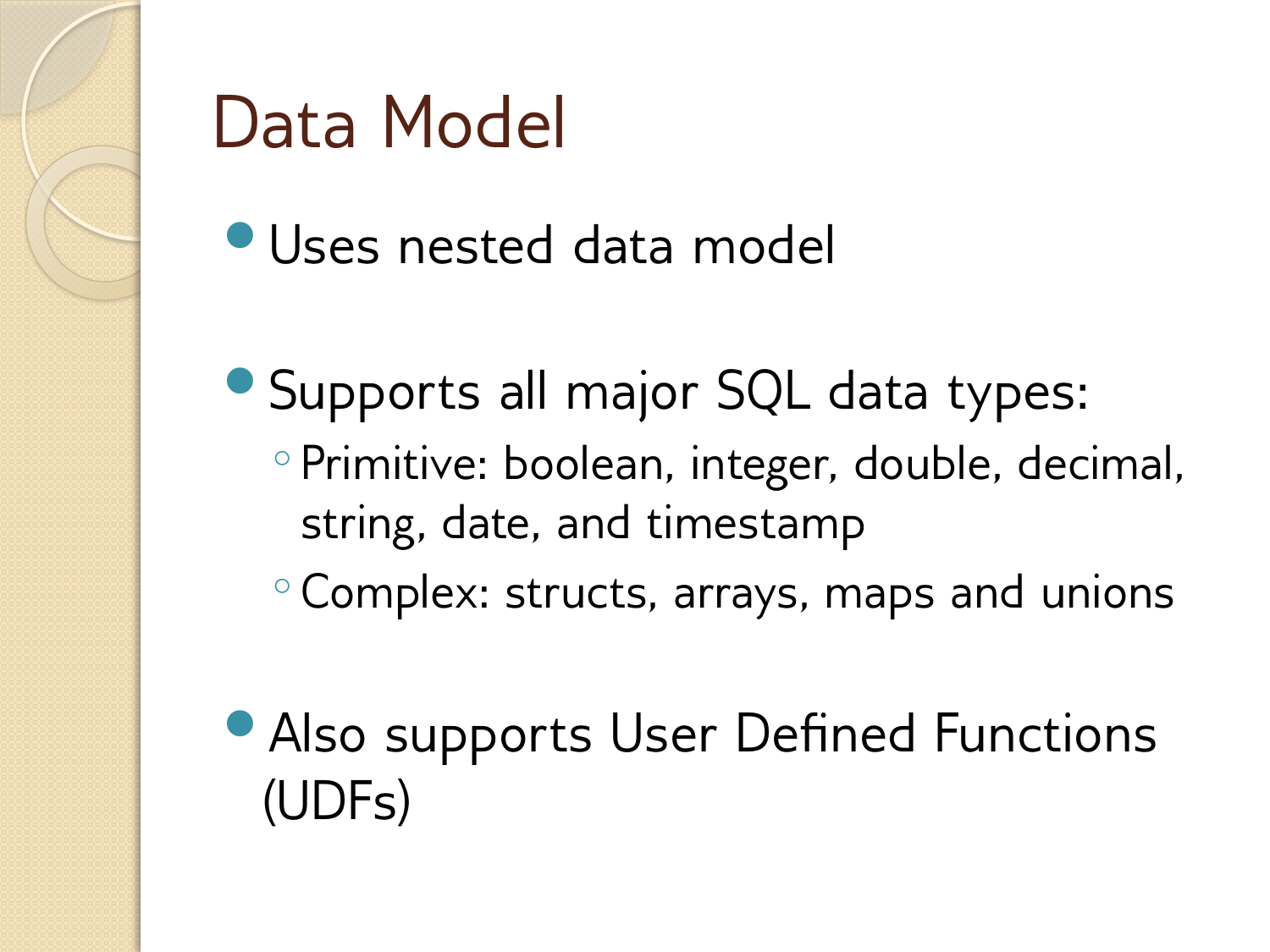

# Data Model
Uses nested data model

Supports all major SQL data types:
Primitive: boolean, integer, double, decimal, string, date, and timestamp
Complex: structs, arrays, maps and unions

Also supports User Defined Functions (UDFs)